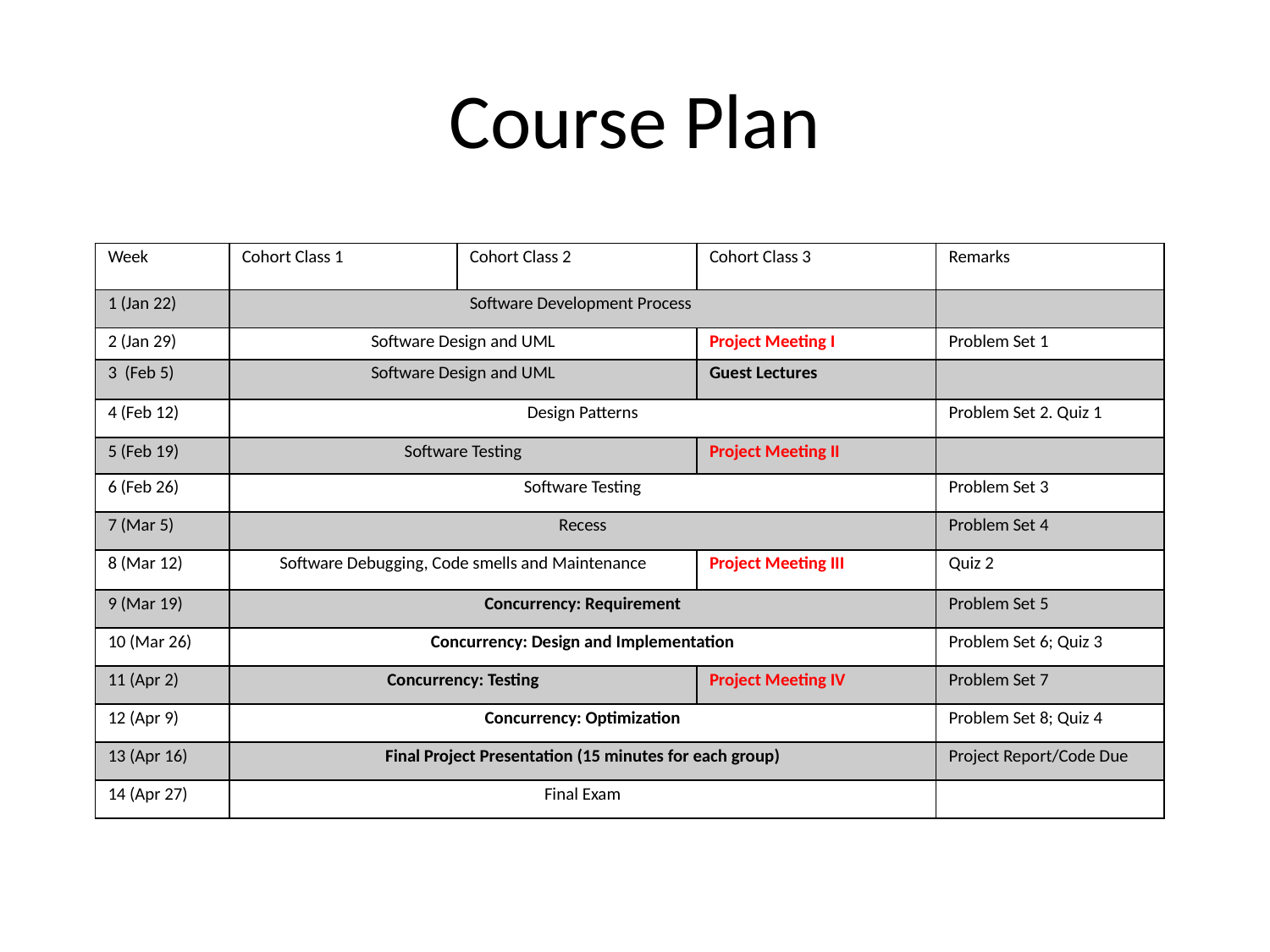

# Course Plan
| Week | Cohort Class 1 | Cohort Class 2 | Cohort Class 3 | Remarks |
| --- | --- | --- | --- | --- |
| 1 (Jan 22) | Software Development Process |  |  |  |
| 2 (Jan 29) | Software Design and UML |  | Project Meeting I | Problem Set 1 |
| 3 (Feb 5) | Software Design and UML |  | Guest Lectures |  |
| 4 (Feb 12) | Design Patterns |  |  | Problem Set 2. Quiz 1 |
| 5 (Feb 19) | Software Testing |  | Project Meeting II |  |
| 6 (Feb 26) | Software Testing |  |  | Problem Set 3 |
| 7 (Mar 5) | Recess |  |  | Problem Set 4 |
| 8 (Mar 12) | Software Debugging, Code smells and Maintenance |  | Project Meeting III | Quiz 2 |
| 9 (Mar 19) | Concurrency: Requirement |  |  | Problem Set 5 |
| 10 (Mar 26) | Concurrency: Design and Implementation |  |  | Problem Set 6; Quiz 3 |
| 11 (Apr 2) | Concurrency: Testing |  | Project Meeting IV | Problem Set 7 |
| 12 (Apr 9) | Concurrency: Optimization |  |  | Problem Set 8; Quiz 4 |
| 13 (Apr 16) | Final Project Presentation (15 minutes for each group) |  |  | Project Report/Code Due |
| 14 (Apr 27) | Final Exam |  |  |  |